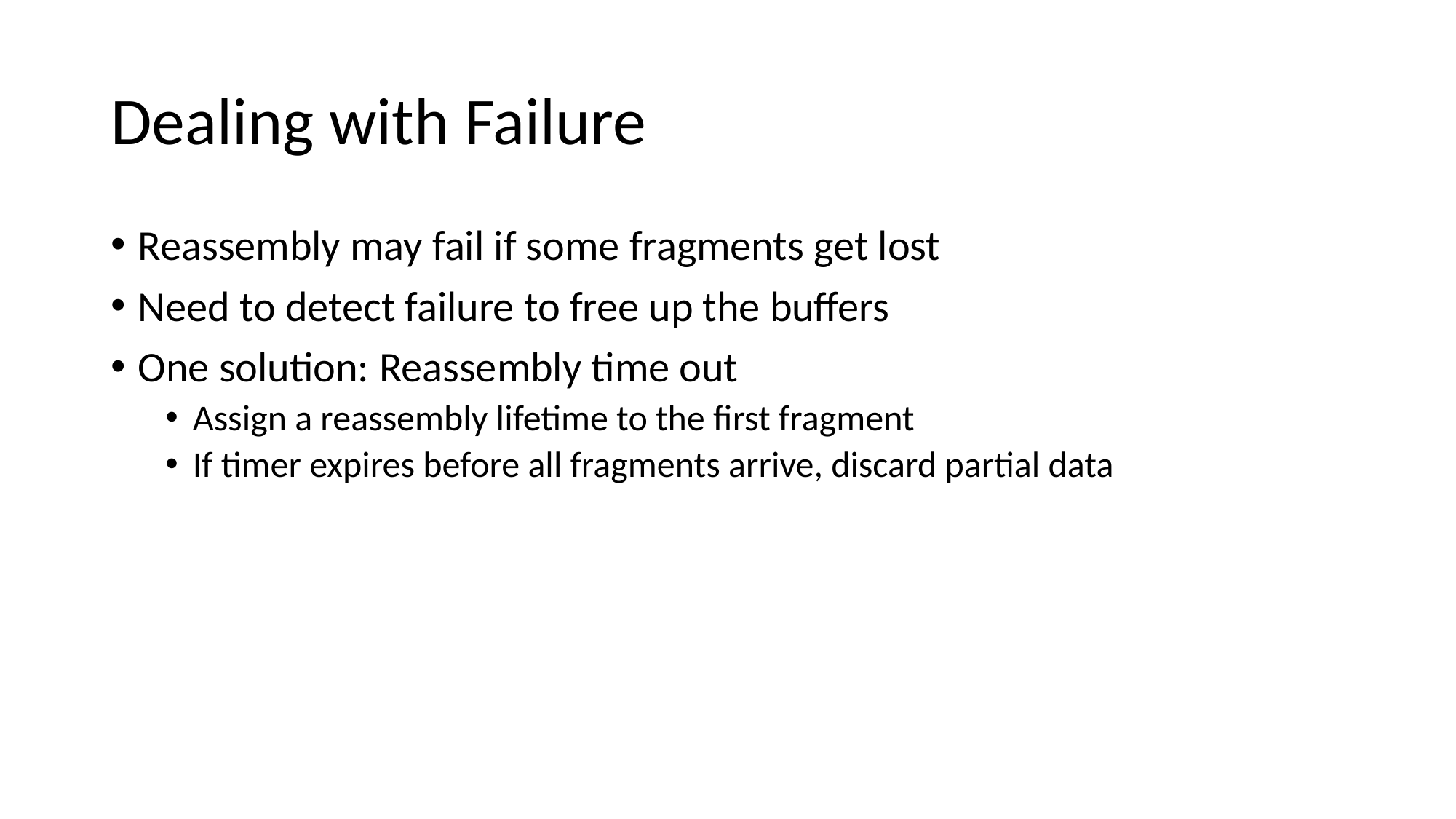

# Dealing with Failure
Reassembly may fail if some fragments get lost
Need to detect failure to free up the buffers
One solution: Reassembly time out
Assign a reassembly lifetime to the first fragment
If timer expires before all fragments arrive, discard partial data